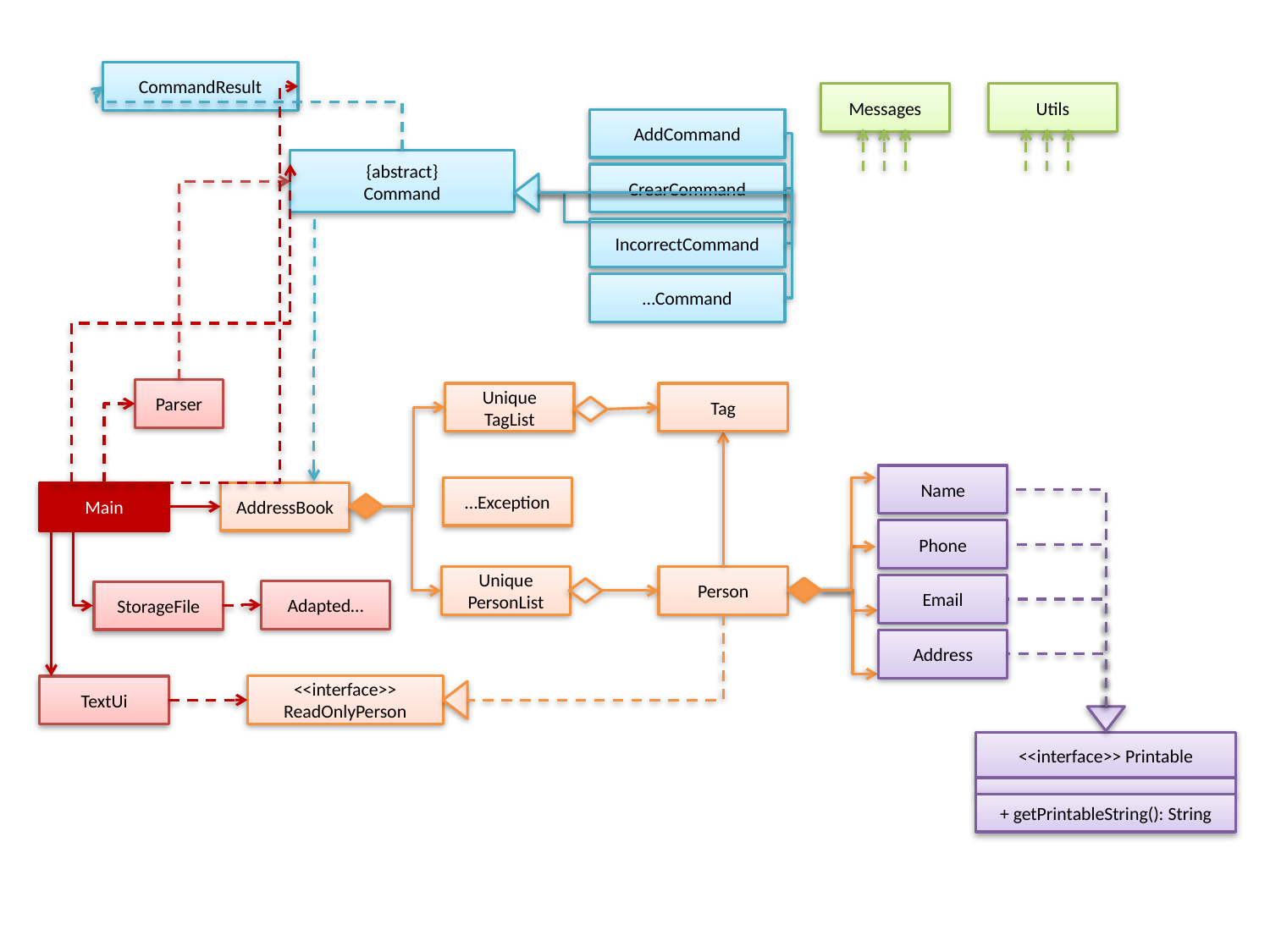

CommandResult
Messages
Utils
AddCommand
{abstract}
Command
CrearCommand

IncorrectCommand
…Command
Parser
Unique
TagList
Tag

Name
…Exception
Main
AddressBook

Phone
Unique
PersonList
Person
Email

Adapted…
StorageFile
Address
<<interface>>
ReadOnlyPerson
TextUi

<<interface>> Printable

+ getPrintableString(): String